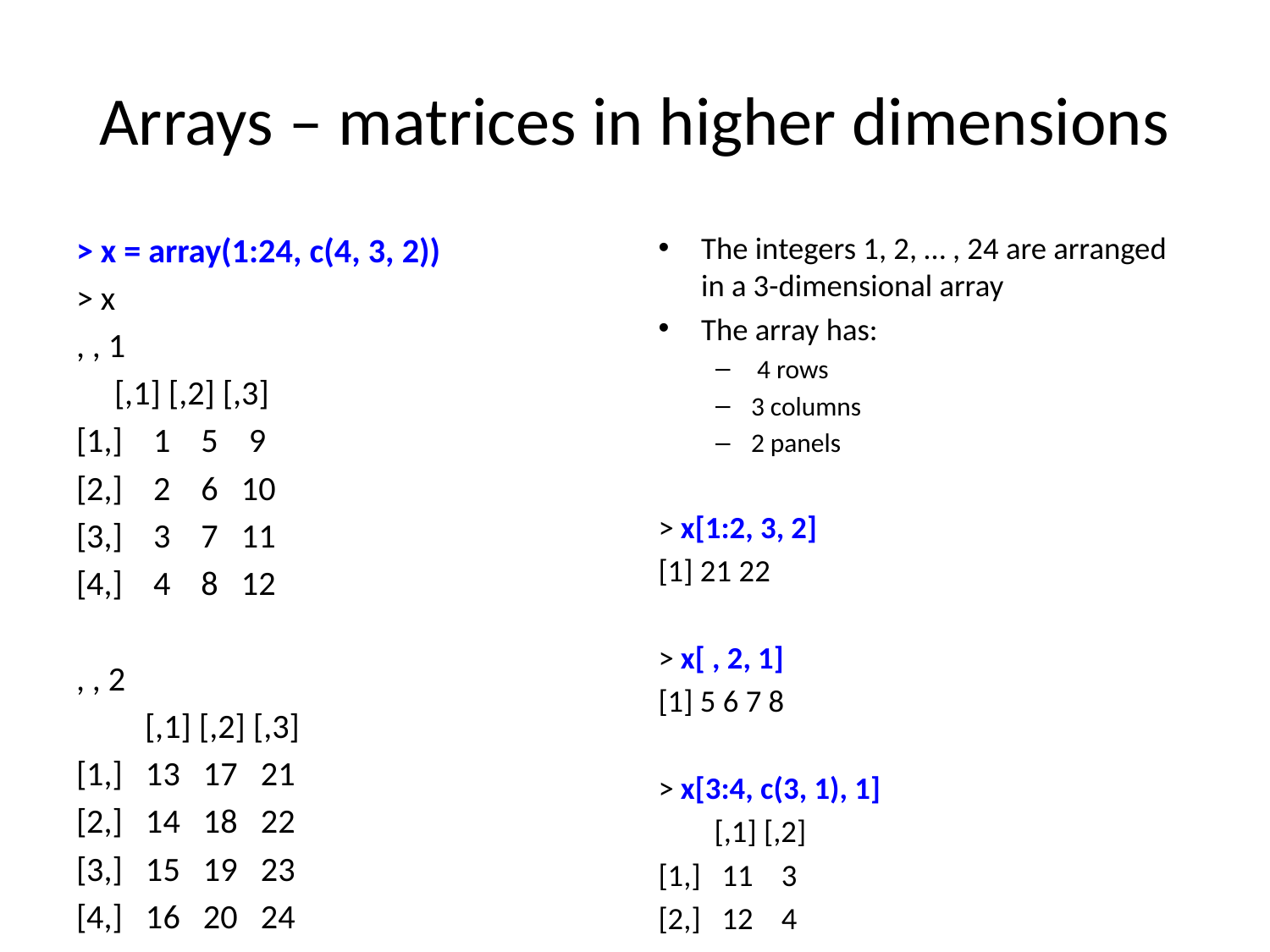

# Arrays – matrices in higher dimensions
> x = array(1:24, c(4, 3, 2))
> x
, , 1
     [,1] [,2] [,3]
[1,]    1    5    9
[2,]    2    6   10
[3,]    3    7   11
[4,]    4    8   12

, , 2
         [,1] [,2] [,3]
[1,]   13   17   21
[2,]   14   18   22
[3,]   15   19   23
[4,]   16   20   24
The integers 1, 2, … , 24 are arranged in a 3-dimensional array
The array has:
 4 rows
3 columns
2 panels

> x[1:2, 3, 2]
[1] 21 22

> x[ , 2, 1]
[1] 5 6 7 8

> x[3:4, c(3, 1), 1]
        [,1] [,2]
[1,]   11    3
[2,]   12    4